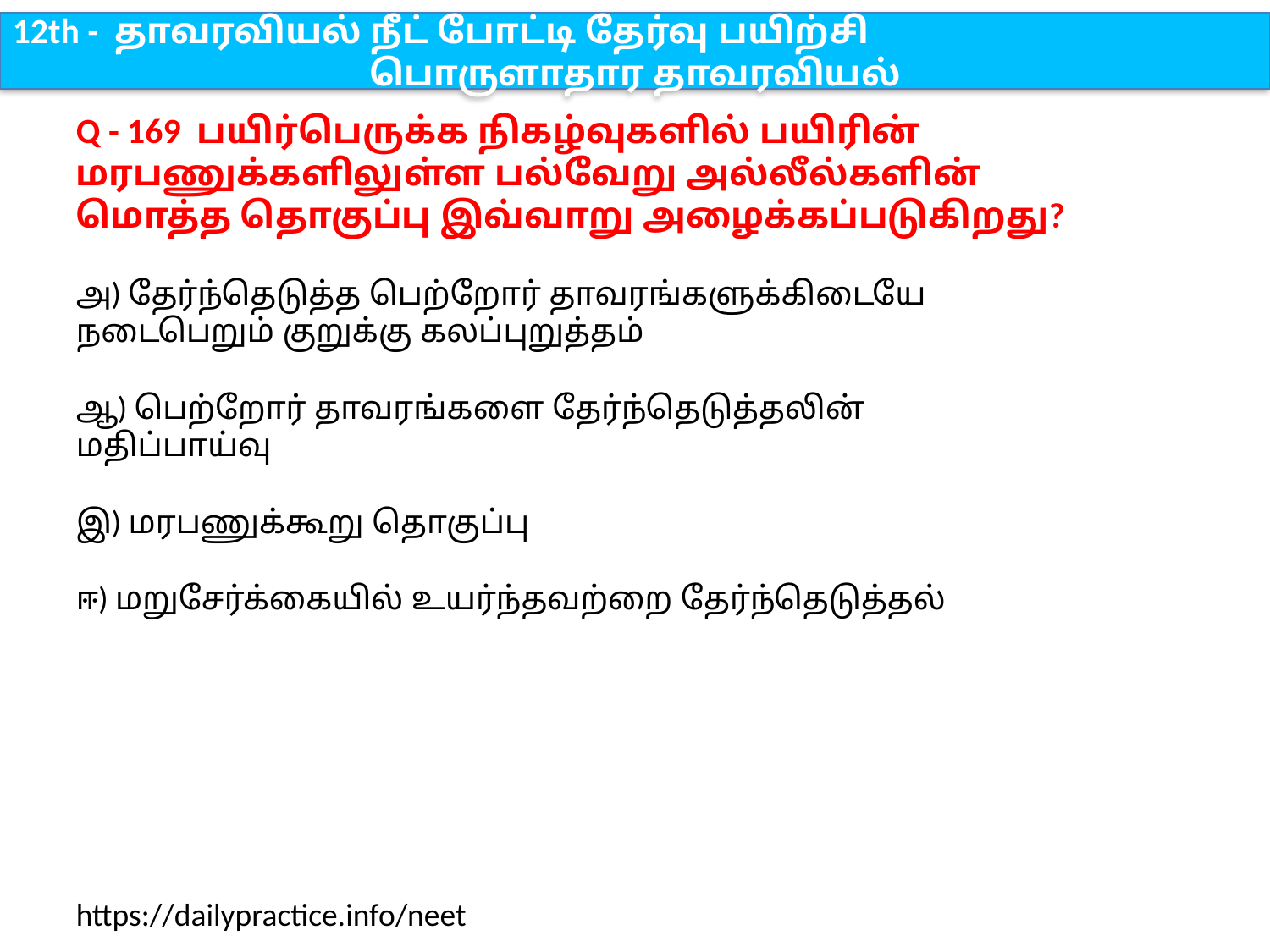

12th -  தாவரவியல் நீட் போட்டி தேர்வு பயிற்சி
பொருளாதார தாவரவியல்

Q - 169  பயிர்பெருக்க நிகழ்வுகளில் பயிரின் மரபணுக்களிலுள்ள பல்வேறு அல்லீல்களின் மொத்த தொகுப்பு இவ்வாறு அழைக்கப்படுகிறது?

அ) தேர்ந்தெடுத்த பெற்றோர் தாவரங்களுக்கிடையே நடைபெறும் குறுக்கு கலப்புறுத்தம்

ஆ) பெற்றோர் தாவரங்களை தேர்ந்தெடுத்தலின் மதிப்பாய்வு

இ) மரபணுக்கூறு தொகுப்பு

ஈ) மறுசேர்க்கையில் உயர்ந்தவற்றை தேர்ந்தெடுத்தல்
https://dailypractice.info/neet